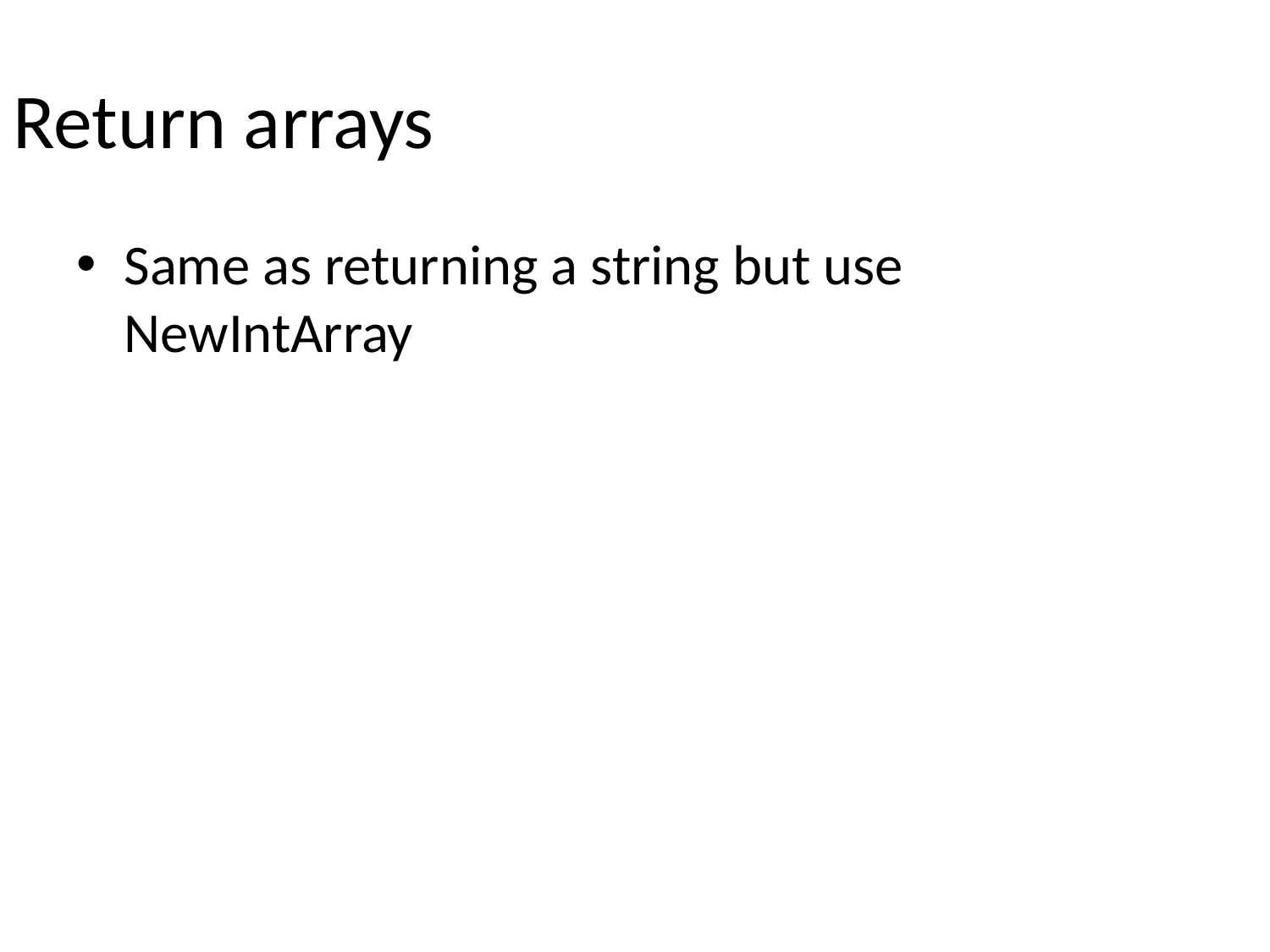

# Return arrays
Same as returning a string but use NewIntArray